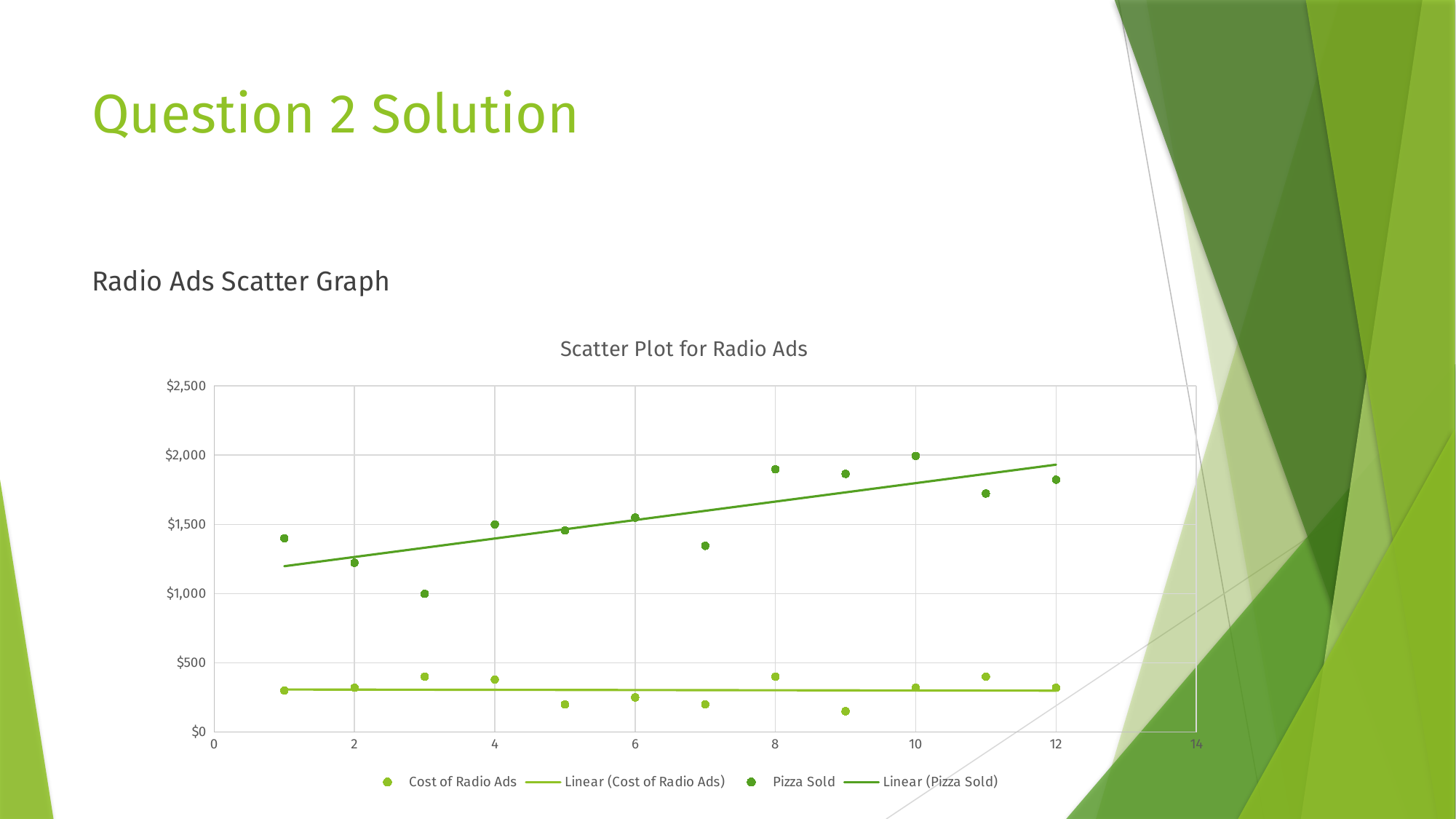

# Question 2 Solution
Radio Ads Scatter Graph

### Chart: Scatter Plot for Radio Ads

| Category |  |  |
|---|---|---|